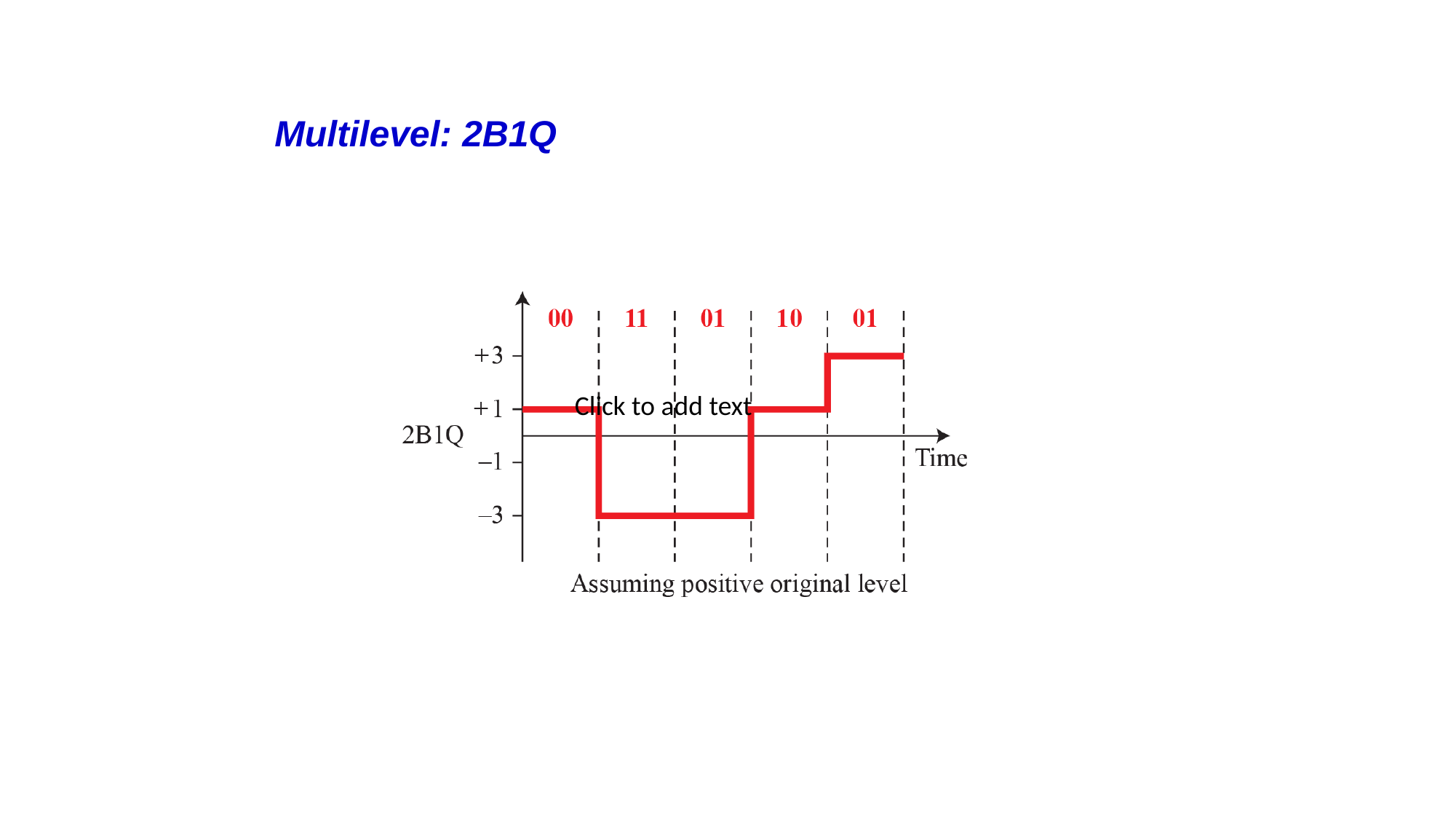

# Multilevel: 2B1Q

Click to add text